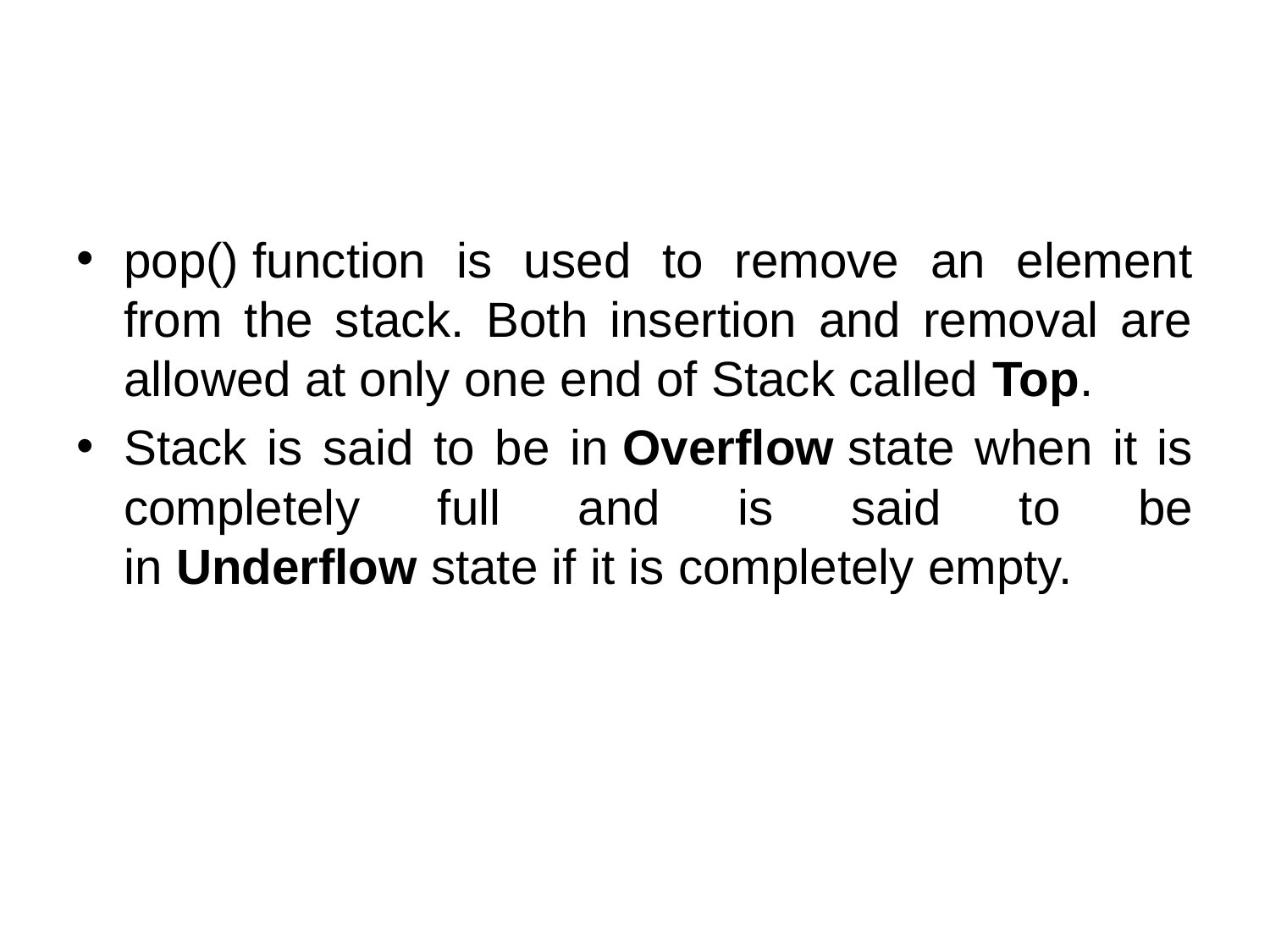

#
pop() function is used to remove an element from the stack. Both insertion and removal are allowed at only one end of Stack called Top.
Stack is said to be in Overflow state when it is completely full and is said to be in Underflow state if it is completely empty.